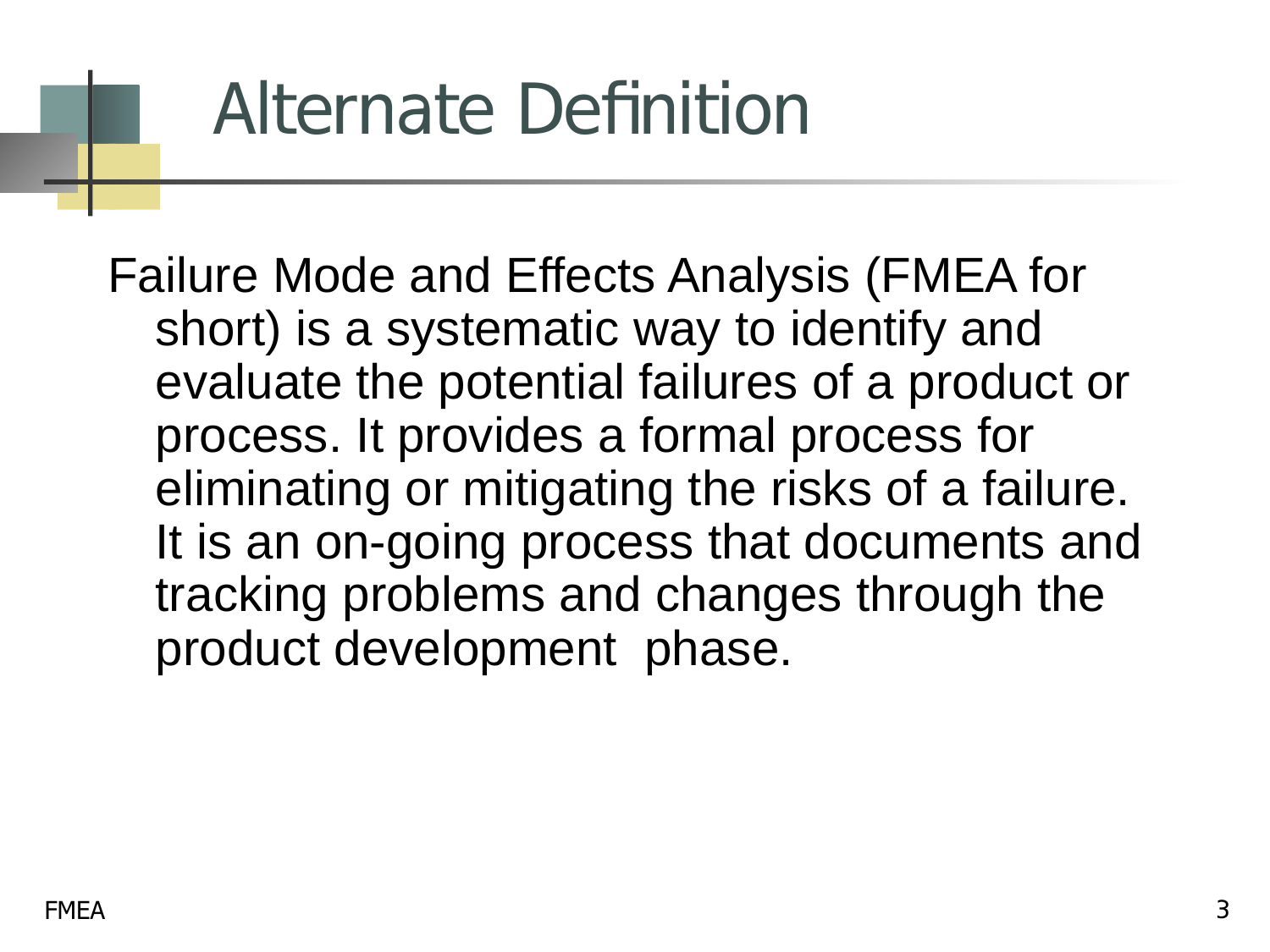

# Alternate Definition
Failure Mode and Effects Analysis (FMEA for short) is a systematic way to identify and evaluate the potential failures of a product or process. It provides a formal process for eliminating or mitigating the risks of a failure. It is an on-going process that documents and tracking problems and changes through the product development  phase.
3
FMEA